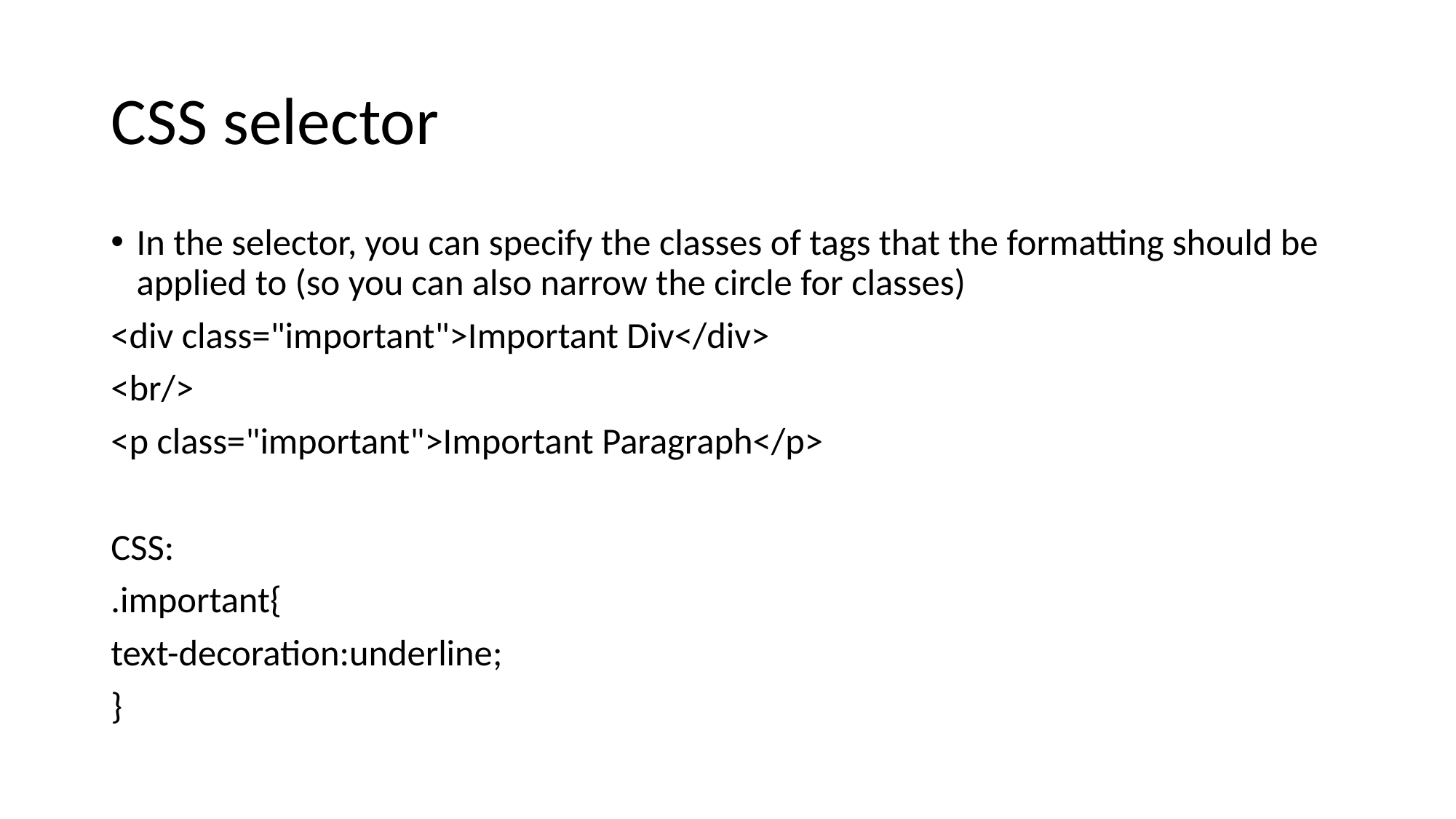

# CSS selector
In the selector, you can specify the classes of tags that the formatting should be applied to (so you can also narrow the circle for classes)
<div class="important">Important Div</div>
<br/>
<p class="important">Important Paragraph</p>

CSS:
.important{
text-decoration:underline;
}